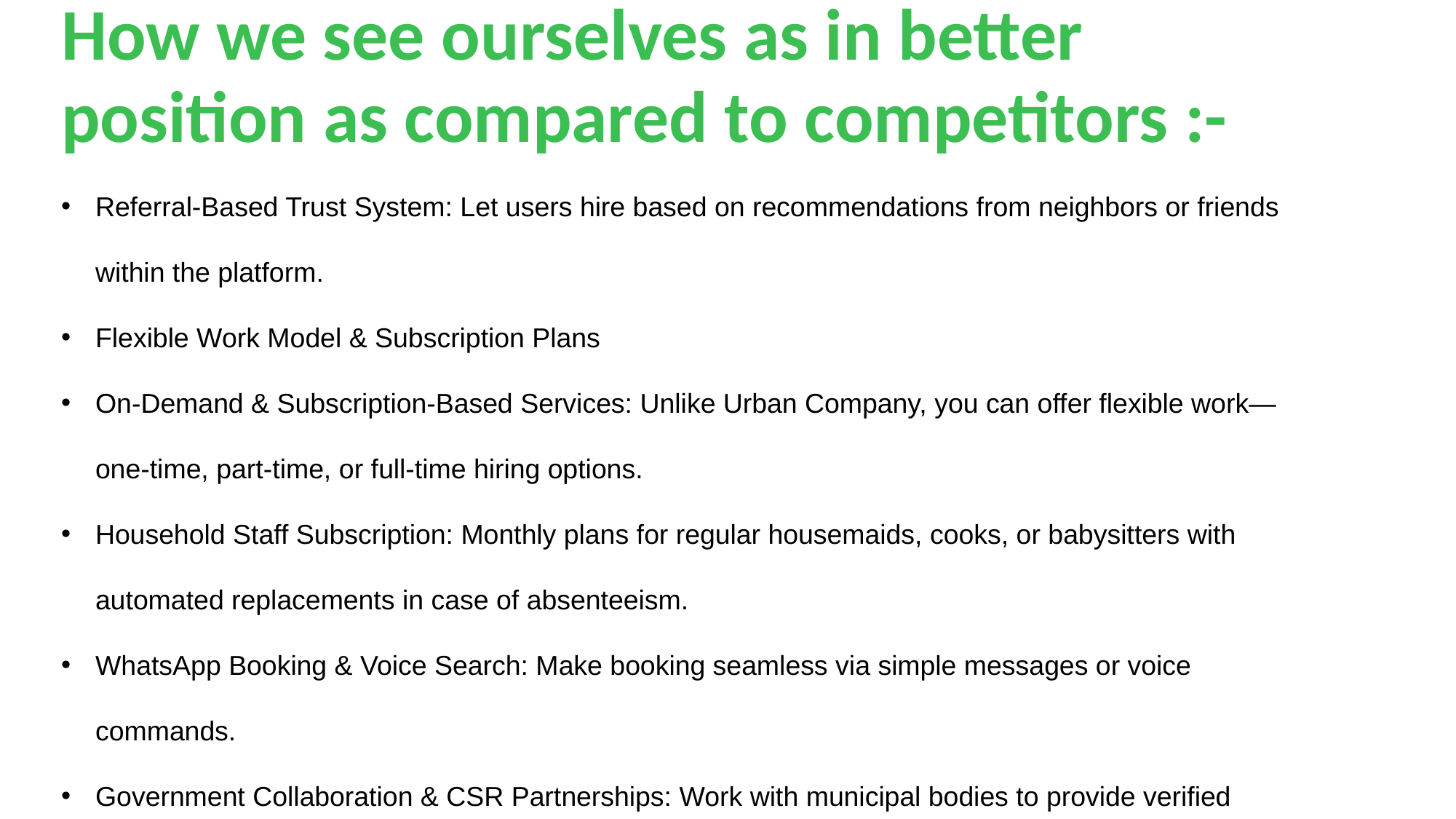

How we see ourselves as in better position as compared to competitors :-
Referral-Based Trust System: Let users hire based on recommendations from neighbors or friends within the platform.
Flexible Work Model & Subscription Plans
On-Demand & Subscription-Based Services: Unlike Urban Company, you can offer flexible work—one-time, part-time, or full-time hiring options.
Household Staff Subscription: Monthly plans for regular housemaids, cooks, or babysitters with automated replacements in case of absenteeism.
WhatsApp Booking & Voice Search: Make booking seamless via simple messages or voice commands.
Government Collaboration & CSR Partnerships: Work with municipal bodies to provide verified workers, creating an added trust factor : for building trust among customers